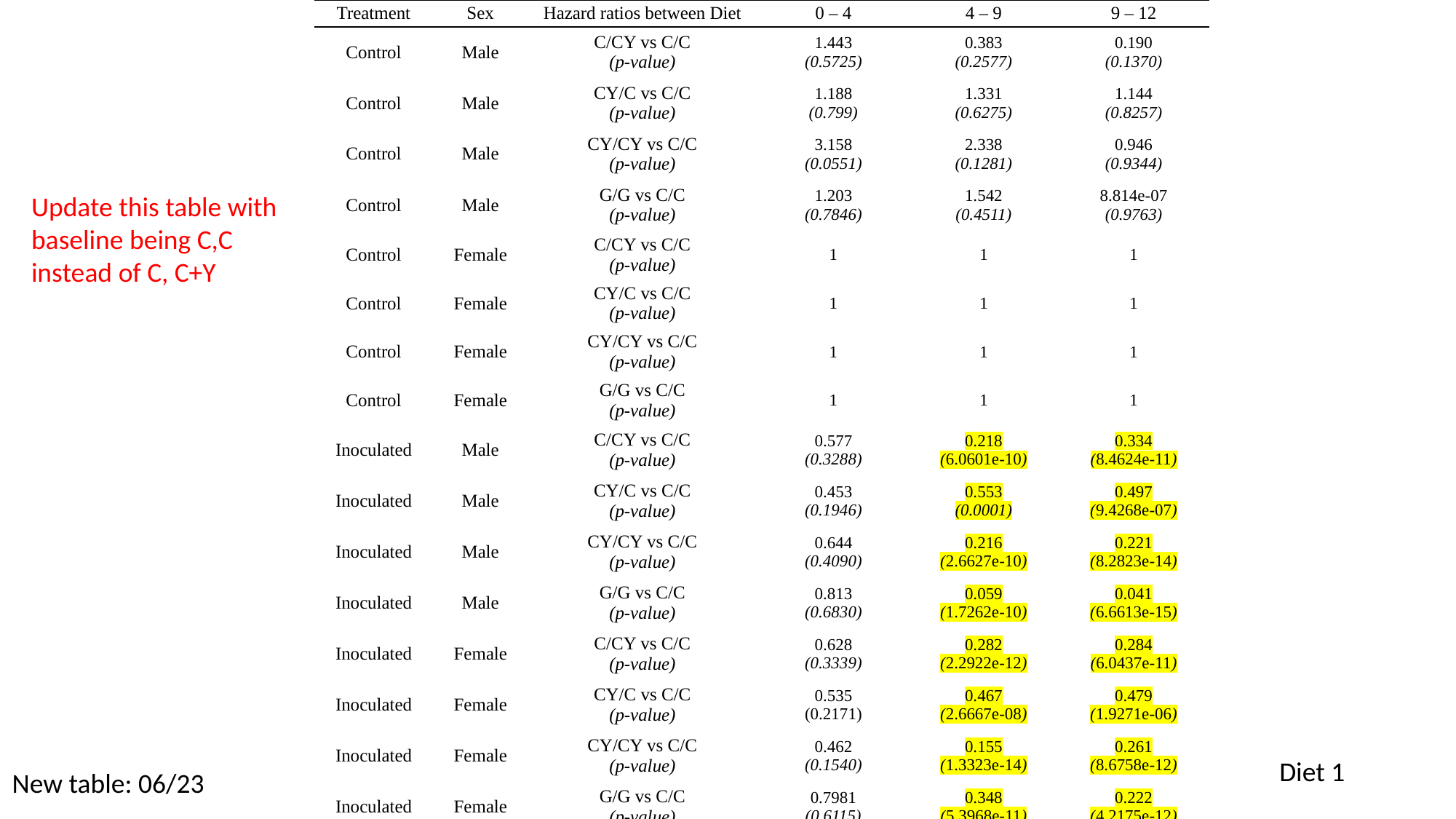

| Treatment | Sex | Hazard ratios between Diet | 0 – 4 | 4 – 9 | 9 – 12 |
| --- | --- | --- | --- | --- | --- |
| Control | Male | C/CY vs C/C (p-value) | 1.443 (0.5725) | 0.383 (0.2577) | 0.190 (0.1370) |
| Control | Male | CY/C vs C/C (p-value) | 1.188 (0.799) | 1.331 (0.6275) | 1.144 (0.8257) |
| Control | Male | CY/CY vs C/C (p-value) | 3.158 (0.0551) | 2.338 (0.1281) | 0.946 (0.9344) |
| Control | Male | G/G vs C/C (p-value) | 1.203 (0.7846) | 1.542 (0.4511) | 8.814e-07 (0.9763) |
| Control | Female | C/CY vs C/C (p-value) | 1 | 1 | 1 |
| Control | Female | CY/C vs C/C (p-value) | 1 | 1 | 1 |
| Control | Female | CY/CY vs C/C (p-value) | 1 | 1 | 1 |
| Control | Female | G/G vs C/C (p-value) | 1 | 1 | 1 |
| Inoculated | Male | C/CY vs C/C (p-value) | 0.577 (0.3288) | 0.218 (6.0601e-10) | 0.334 (8.4624e-11) |
| Inoculated | Male | CY/C vs C/C (p-value) | 0.453 (0.1946) | 0.553 (0.0001) | 0.497 (9.4268e-07) |
| Inoculated | Male | CY/CY vs C/C (p-value) | 0.644 (0.4090) | 0.216 (2.6627e-10) | 0.221 (8.2823e-14) |
| Inoculated | Male | G/G vs C/C (p-value) | 0.813 (0.6830) | 0.059 (1.7262e-10) | 0.041 (6.6613e-15) |
| Inoculated | Female | C/CY vs C/C (p-value) | 0.628 (0.3339) | 0.282 (2.2922e-12) | 0.284 (6.0437e-11) |
| Inoculated | Female | CY/C vs C/C (p-value) | 0.535 (0.2171) | 0.467 (2.6667e-08) | 0.479 (1.9271e-06) |
| Inoculated | Female | CY/CY vs C/C (p-value) | 0.462 (0.1540) | 0.155 (1.3323e-14) | 0.261 (8.6758e-12) |
| Inoculated | Female | G/G vs C/C (p-value) | 0.7981 (0.6115) | 0.348 (5.3968e-11) | 0.222 (4.2175e-12) |
Update this table with baseline being C,C instead of C, C+Y

Diet 1
New table: 06/23